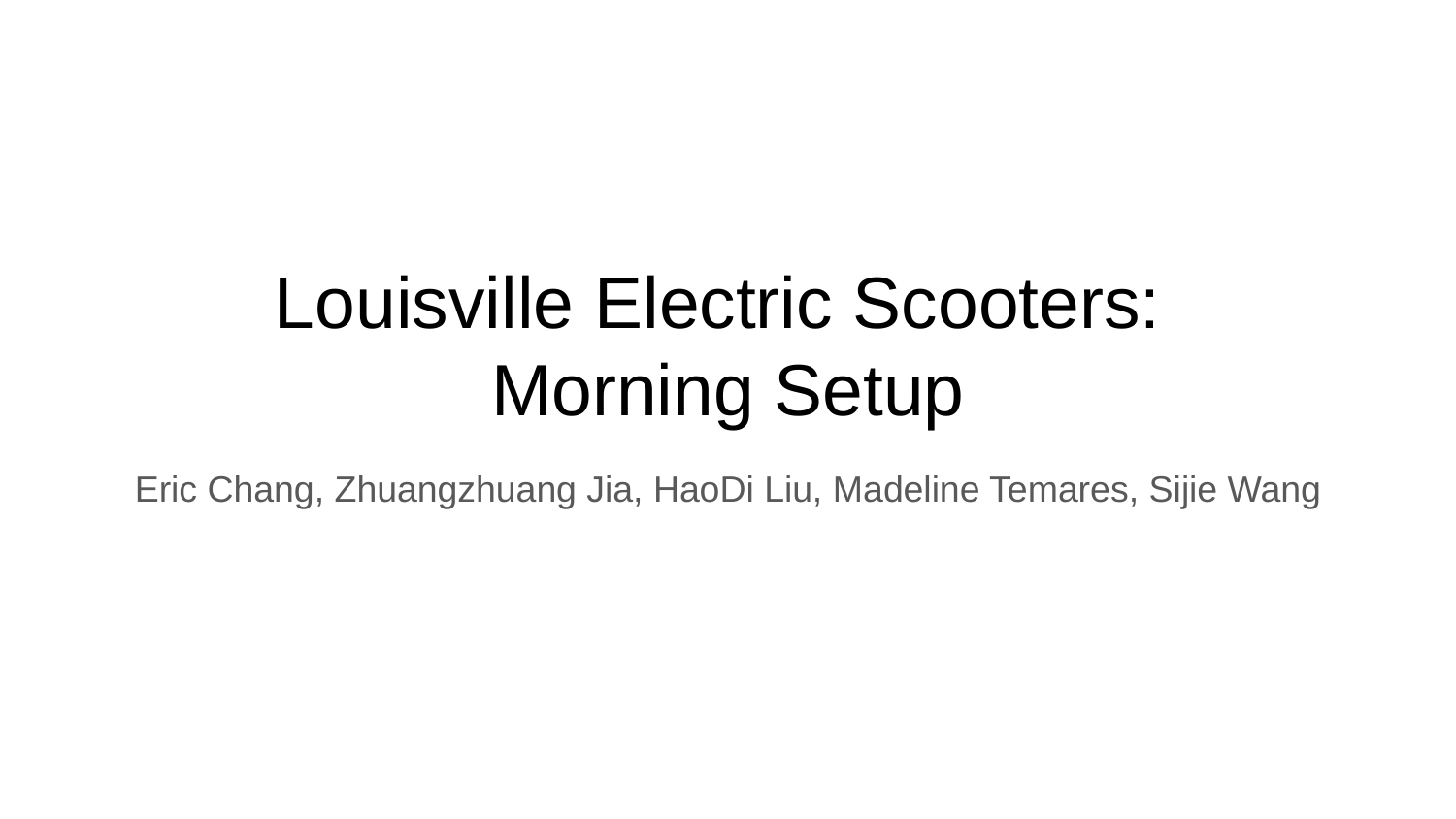

# Louisville Electric Scooters:
Morning Setup
Eric Chang, Zhuangzhuang Jia, HaoDi Liu, Madeline Temares, Sijie Wang